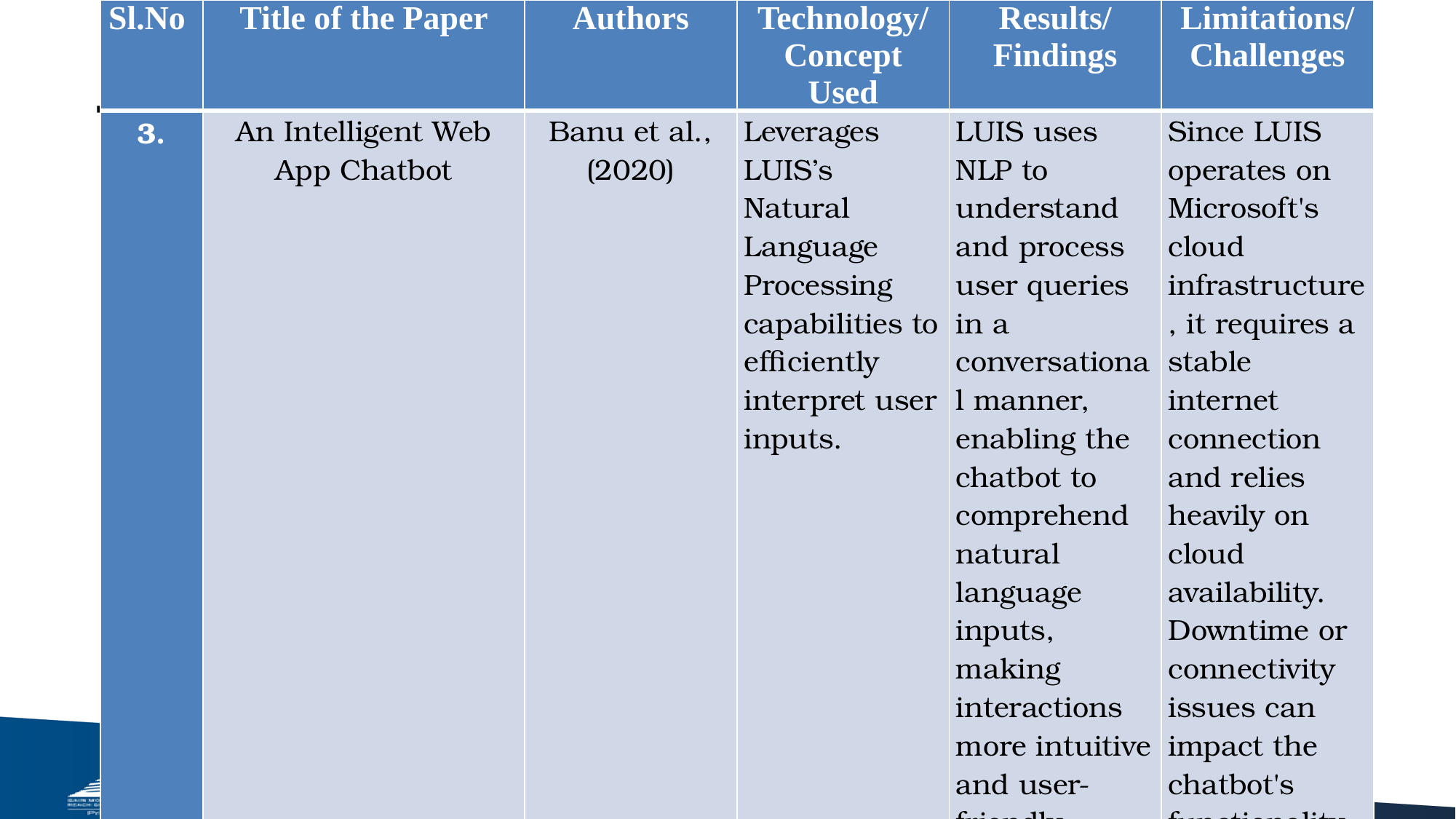

| Sl.No | Title of the Paper | Authors | Technology/Concept Used | Results/Findings | Limitations/Challenges |
| --- | --- | --- | --- | --- | --- |
| 3. | An Intelligent Web App Chatbot | Banu et al., (2020) | Leverages LUIS’s Natural Language Processing capabilities to efficiently interpret user inputs. | LUIS uses NLP to understand and process user queries in a conversational manner, enabling the chatbot to comprehend natural language inputs, making interactions more intuitive and user-friendly. | Since LUIS operates on Microsoft's cloud infrastructure, it requires a stable internet connection and relies heavily on cloud availability. Downtime or connectivity issues can impact the chatbot's functionality. |